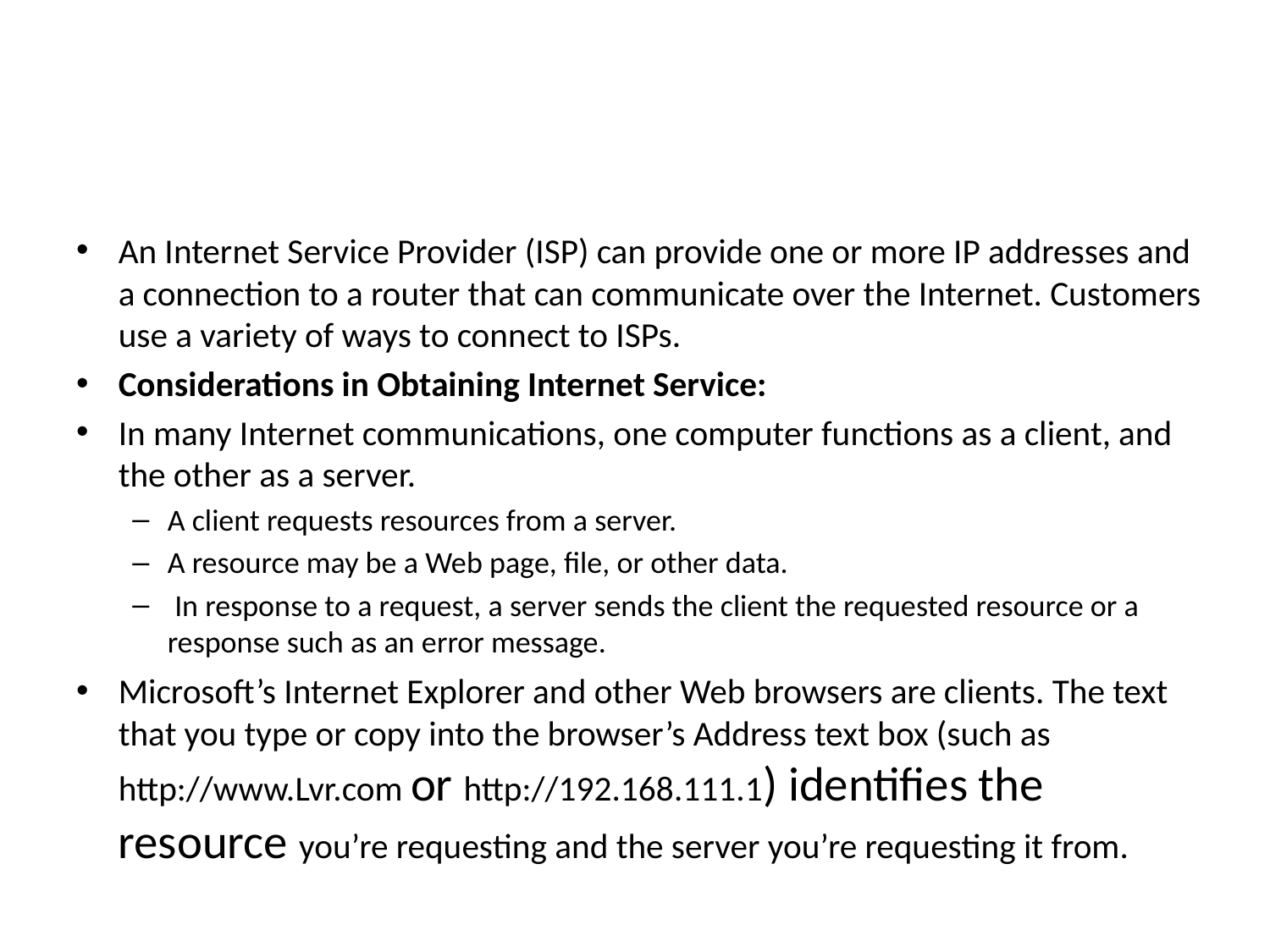

#
An Internet Service Provider (ISP) can provide one or more IP addresses and a connection to a router that can communicate over the Internet. Customers use a variety of ways to connect to ISPs.
Considerations in Obtaining Internet Service:
In many Internet communications, one computer functions as a client, and the other as a server.
A client requests resources from a server.
A resource may be a Web page, file, or other data.
 In response to a request, a server sends the client the requested resource or a response such as an error message.
Microsoft’s Internet Explorer and other Web browsers are clients. The text that you type or copy into the browser’s Address text box (such as http://www.Lvr.com or http://192.168.111.1) identifies the resource you’re requesting and the server you’re requesting it from.